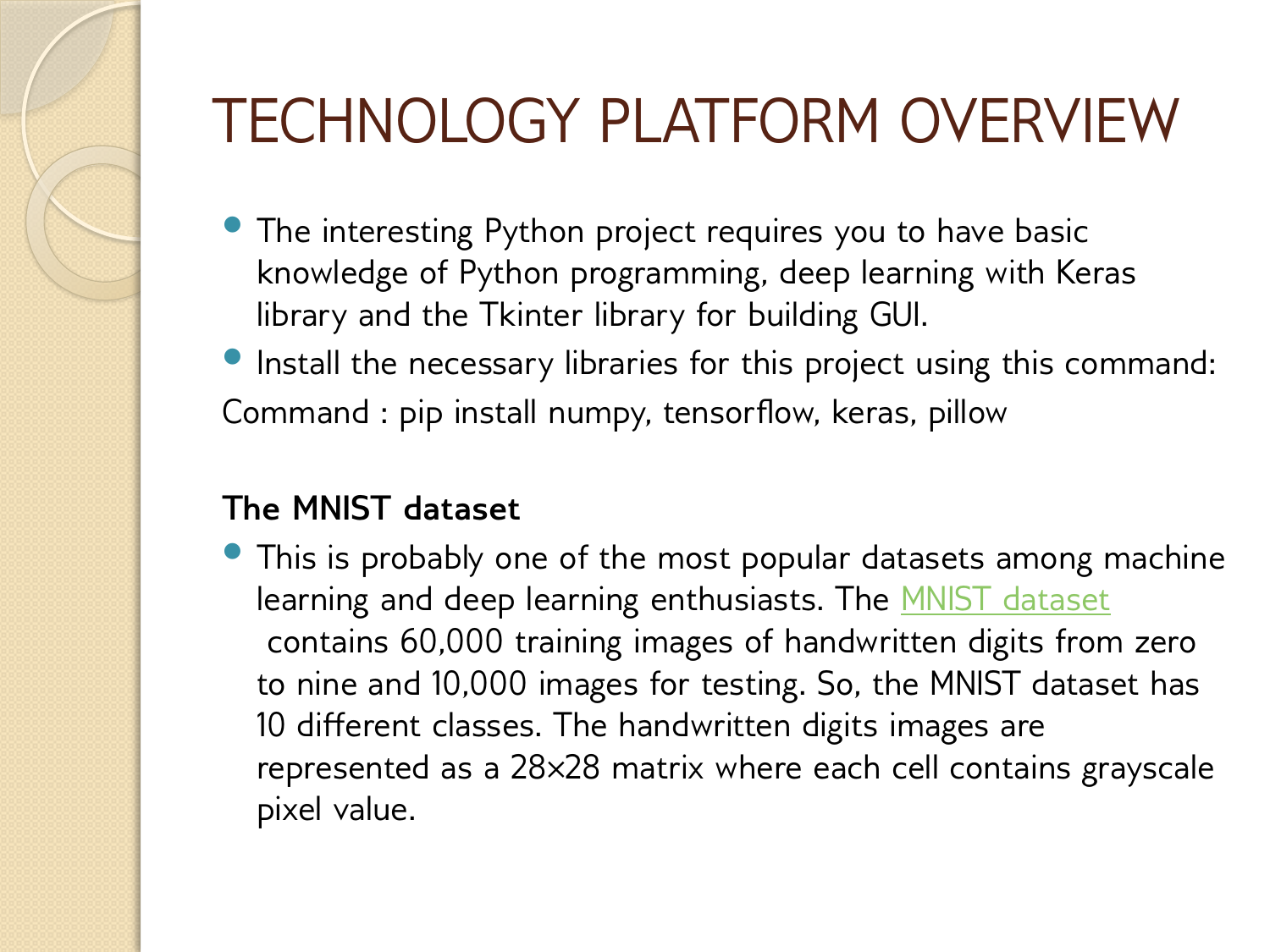

# TECHNOLOGY PLATFORM OVERVIEW
The interesting Python project requires you to have basic knowledge of Python programming, deep learning with Keras library and the Tkinter library for building GUI.
Install the necessary libraries for this project using this command:
Command : pip install numpy, tensorflow, keras, pillow

The MNIST dataset
This is probably one of the most popular datasets among machine learning and deep learning enthusiasts. The MNIST dataset contains 60,000 training images of handwritten digits from zero to nine and 10,000 images for testing. So, the MNIST dataset has 10 different classes. The handwritten digits images are represented as a 28×28 matrix where each cell contains grayscale pixel value.